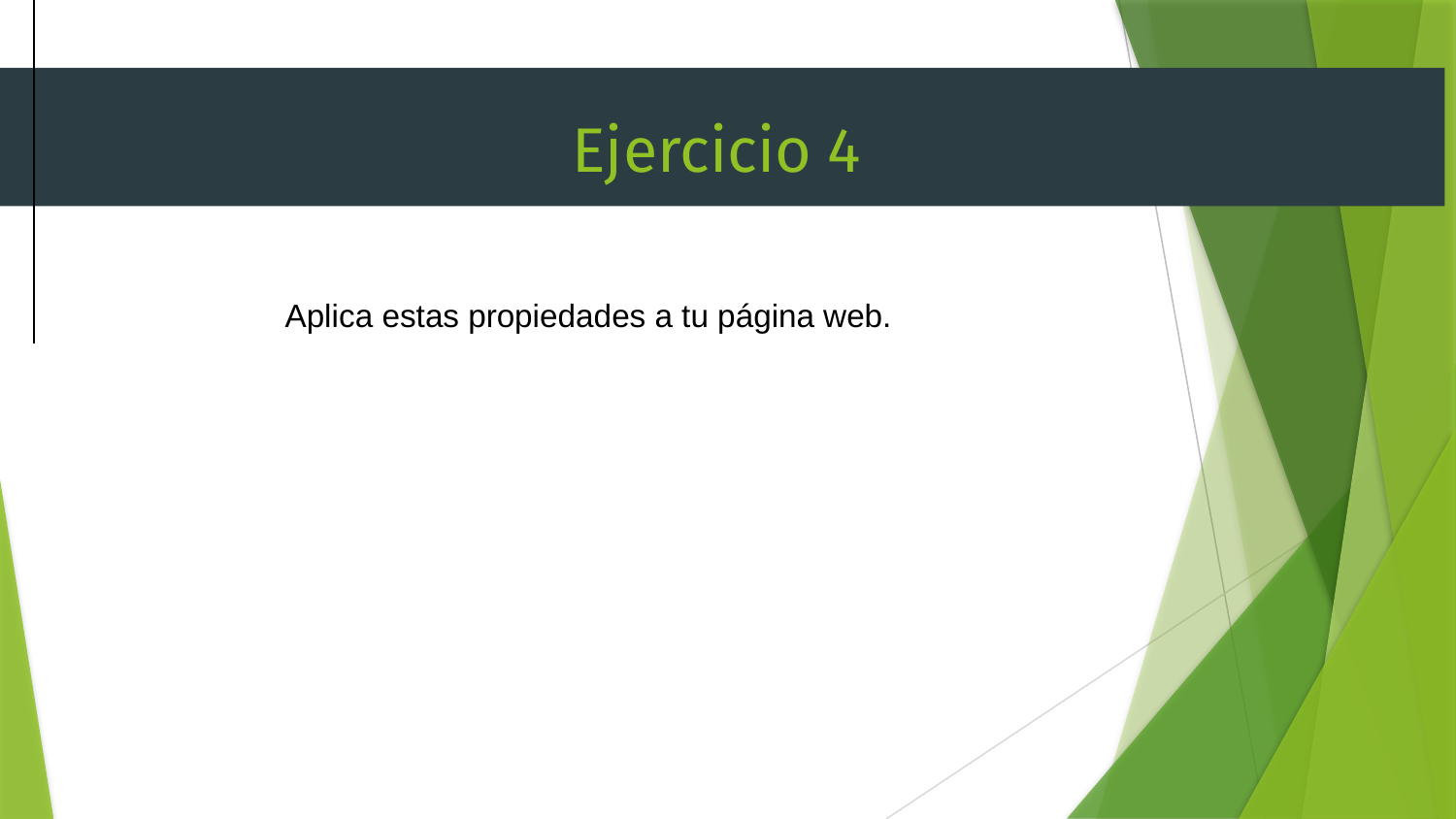

# Ejercicio 4

	Aplica estas propiedades a tu página web.